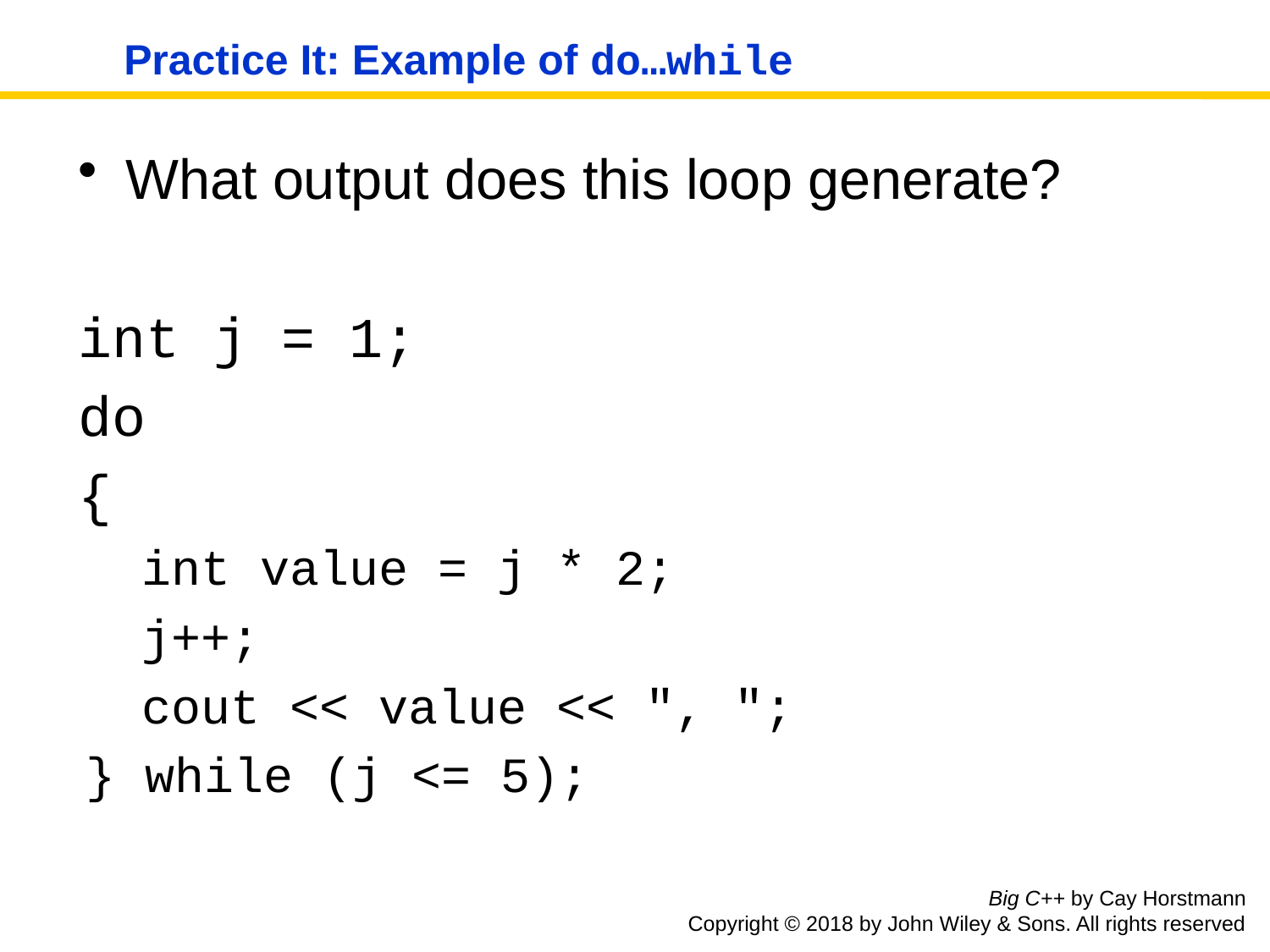

# Practice It: Example of do…while
What output does this loop generate?

int j = 1;
do
{
int value = j * 2;
j++;
cout << value << ", ";
} while (j <= 5);
Big C++ by Cay Horstmann
Copyright © 2018 by John Wiley & Sons. All rights reserved